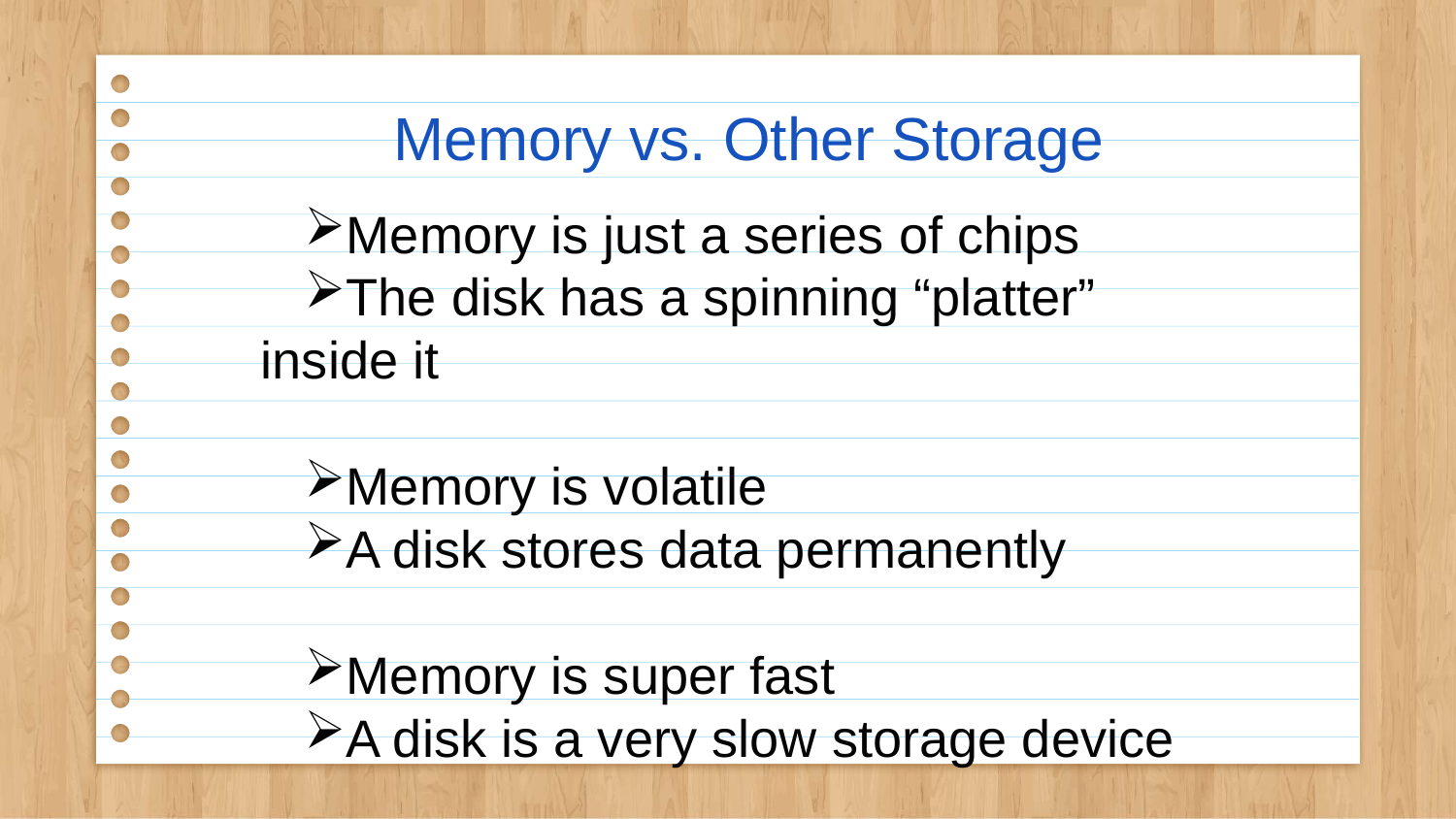

# Memory vs. Other Storage
Memory is just a series of chips
The disk has a spinning “platter” inside it

Memory is volatile
A disk stores data permanently

Memory is super fast
A disk is a very slow storage device